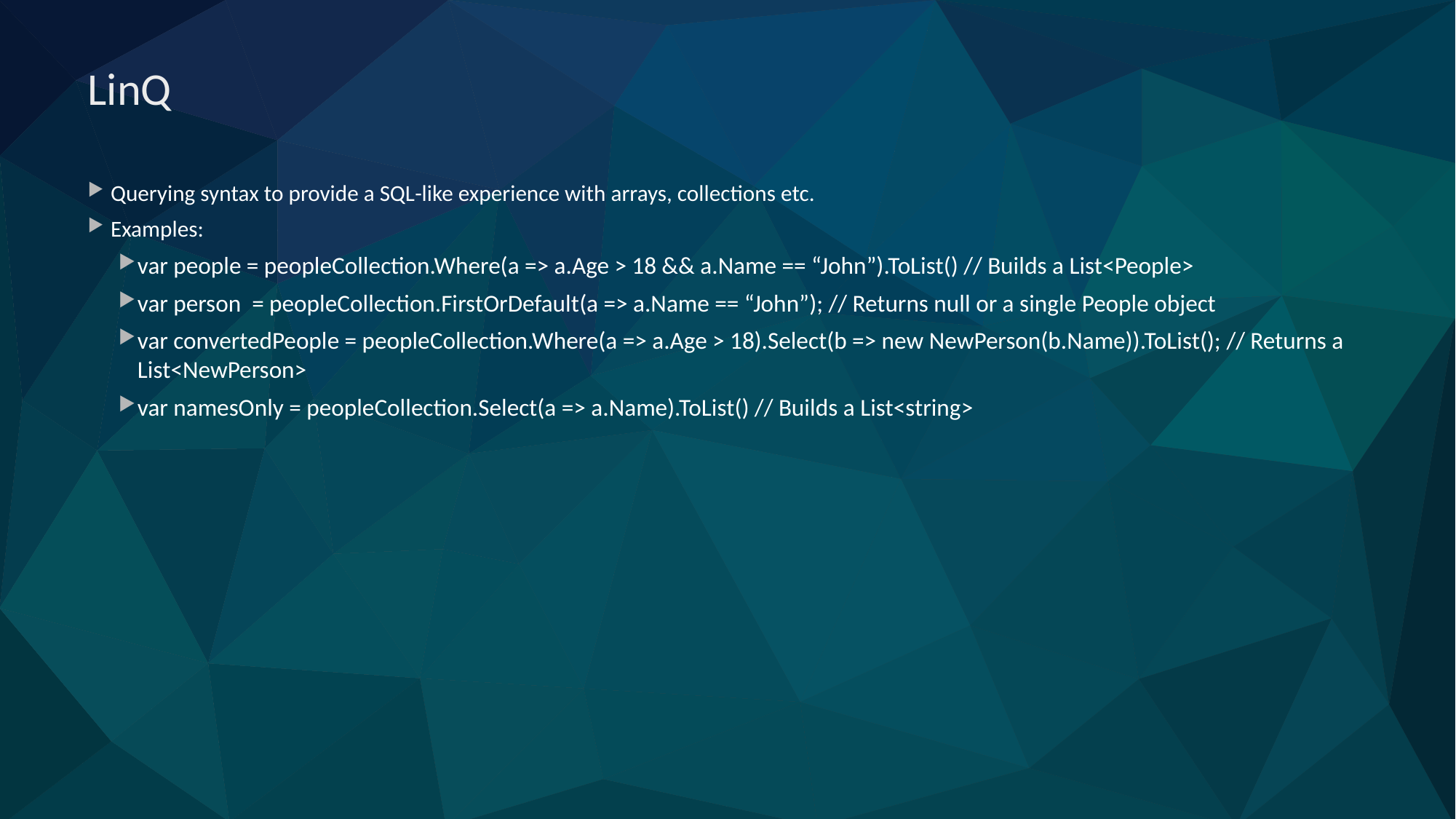

# LinQ
Querying syntax to provide a SQL-like experience with arrays, collections etc.
Examples:
var people = peopleCollection.Where(a => a.Age > 18 && a.Name == “John”).ToList() // Builds a List<People>
var person  = peopleCollection.FirstOrDefault(a => a.Name == “John”); // Returns null or a single People object
var convertedPeople = peopleCollection.Where(a => a.Age > 18).Select(b => new NewPerson(b.Name)).ToList(); // Returns a List<NewPerson>
var namesOnly = peopleCollection.Select(a => a.Name).ToList() // Builds a List<string>